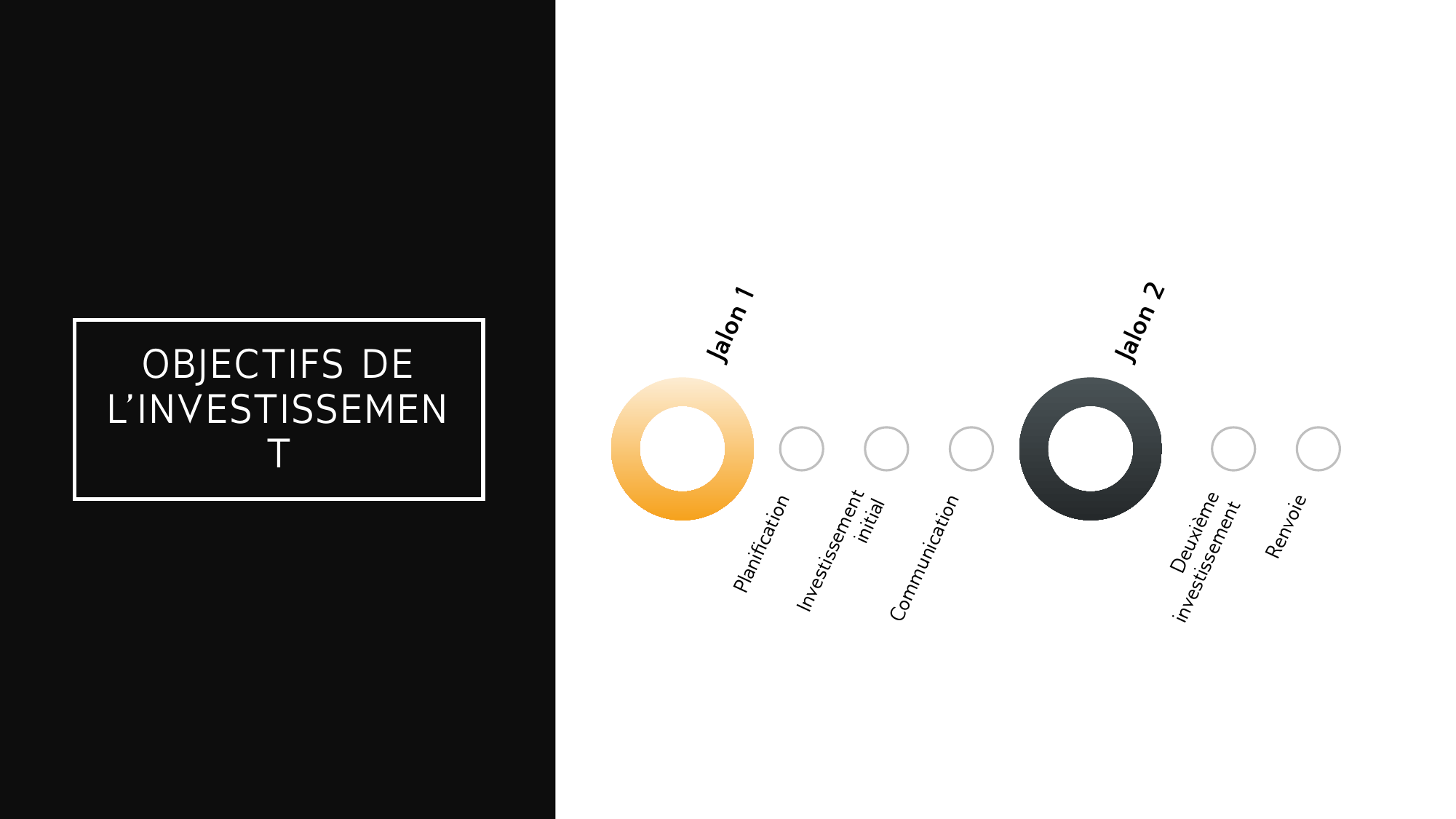

Jalon 1
 Planification
Investissement initial
Communication
Jalon 2
Deuxième investissement
Renvoie
# Objectifs de l’investissement